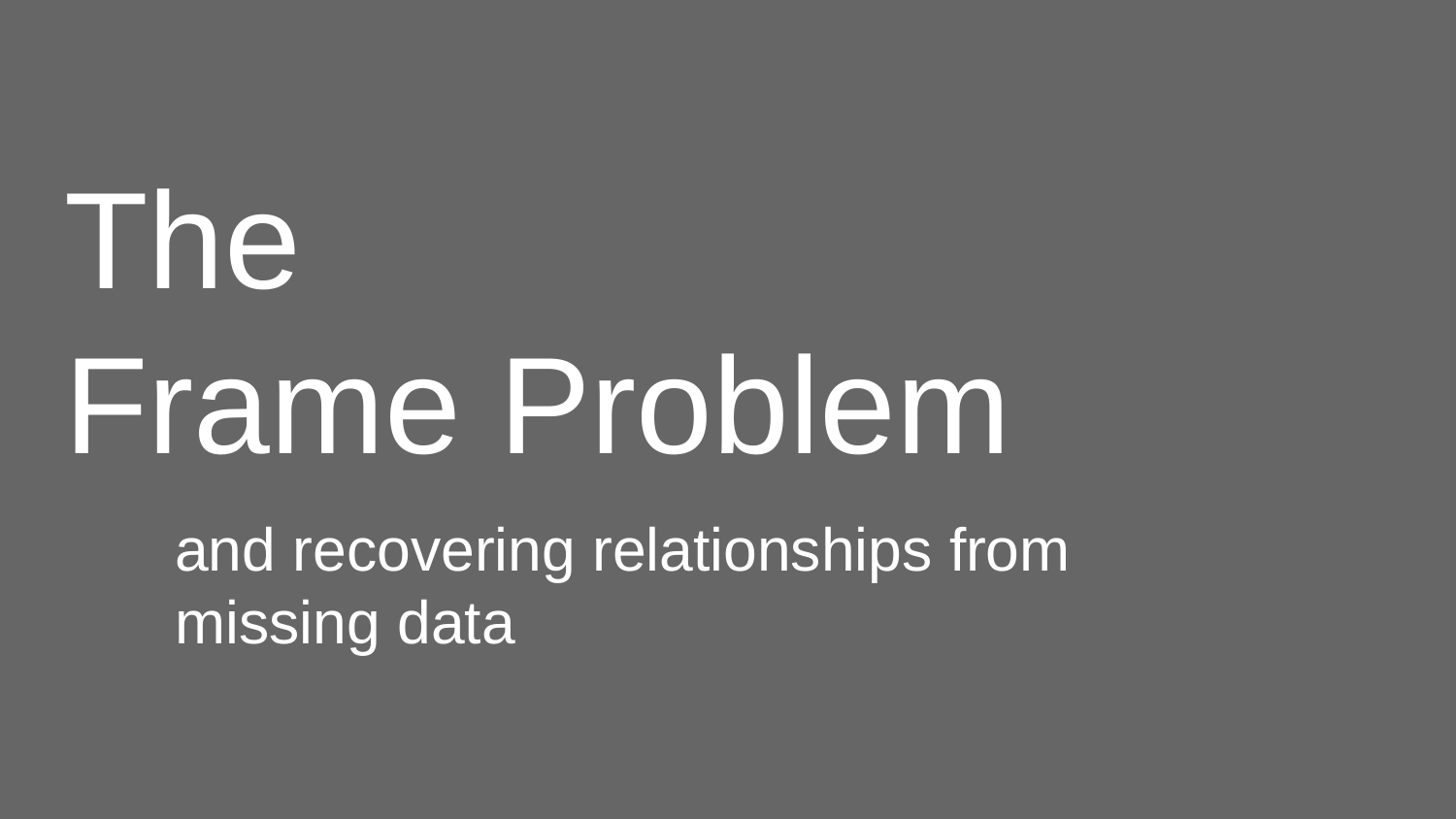

# The
Frame Problem
and recovering relationships from missing data